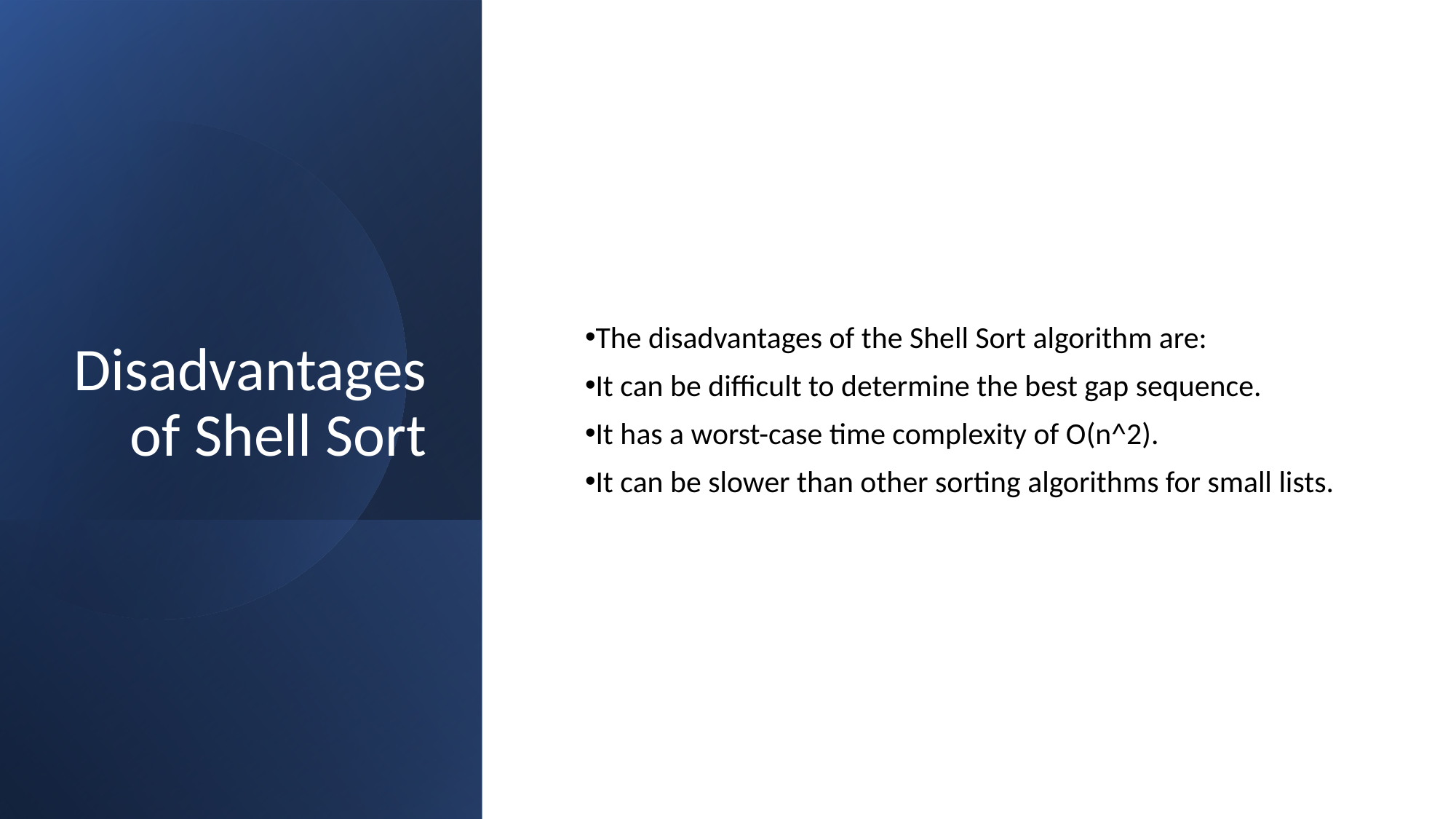

# Disadvantages of Shell Sort

The disadvantages of the Shell Sort algorithm are:
It can be difficult to determine the best gap sequence.
It has a worst-case time complexity of O(n^2).
It can be slower than other sorting algorithms for small lists.